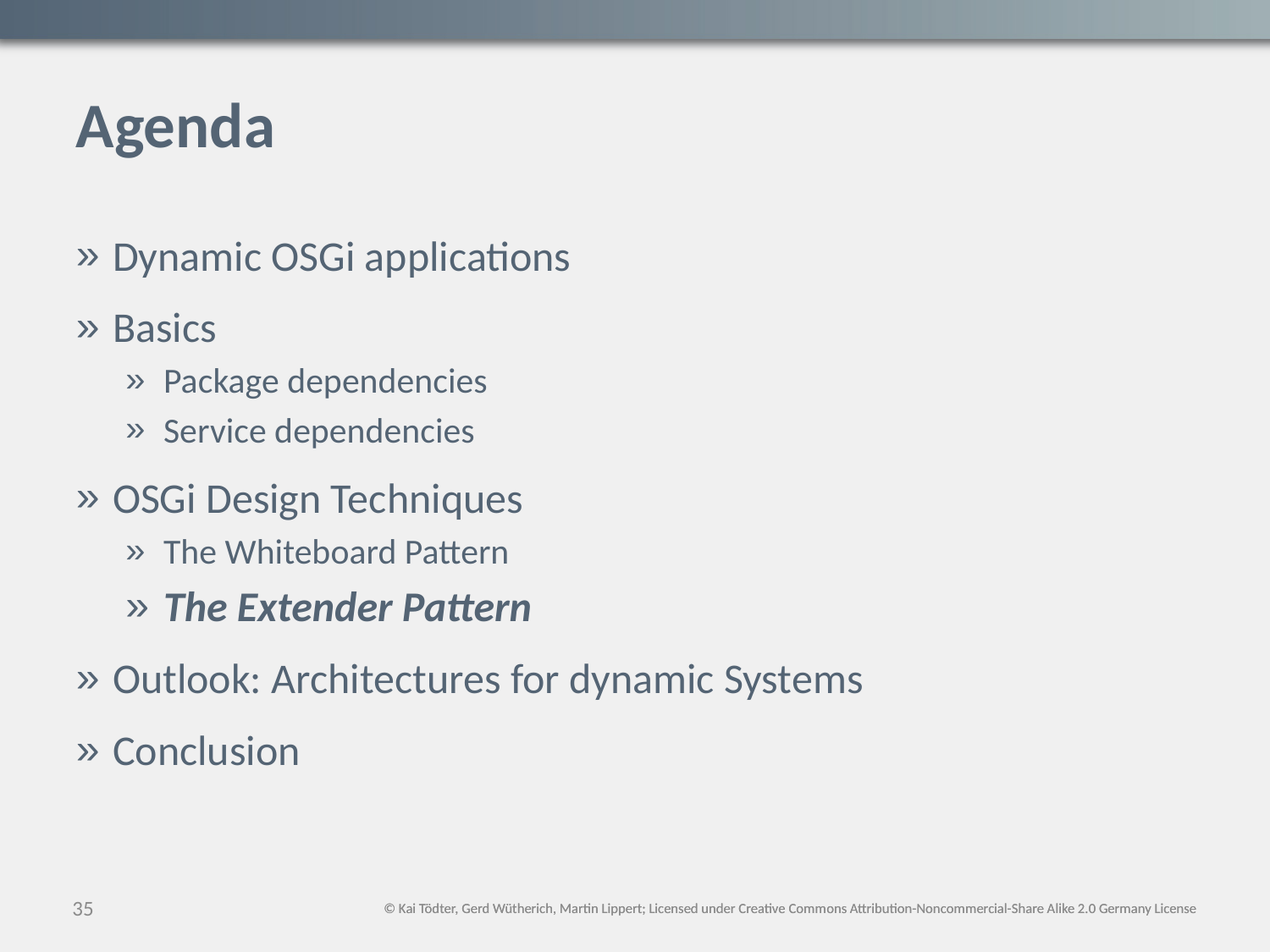

# Agenda
Dynamic OSGi applications
Basics
Package dependencies
Service dependencies
OSGi Design Techniques
The Whiteboard Pattern
The Extender Pattern
Outlook: Architectures for dynamic Systems
Conclusion

35